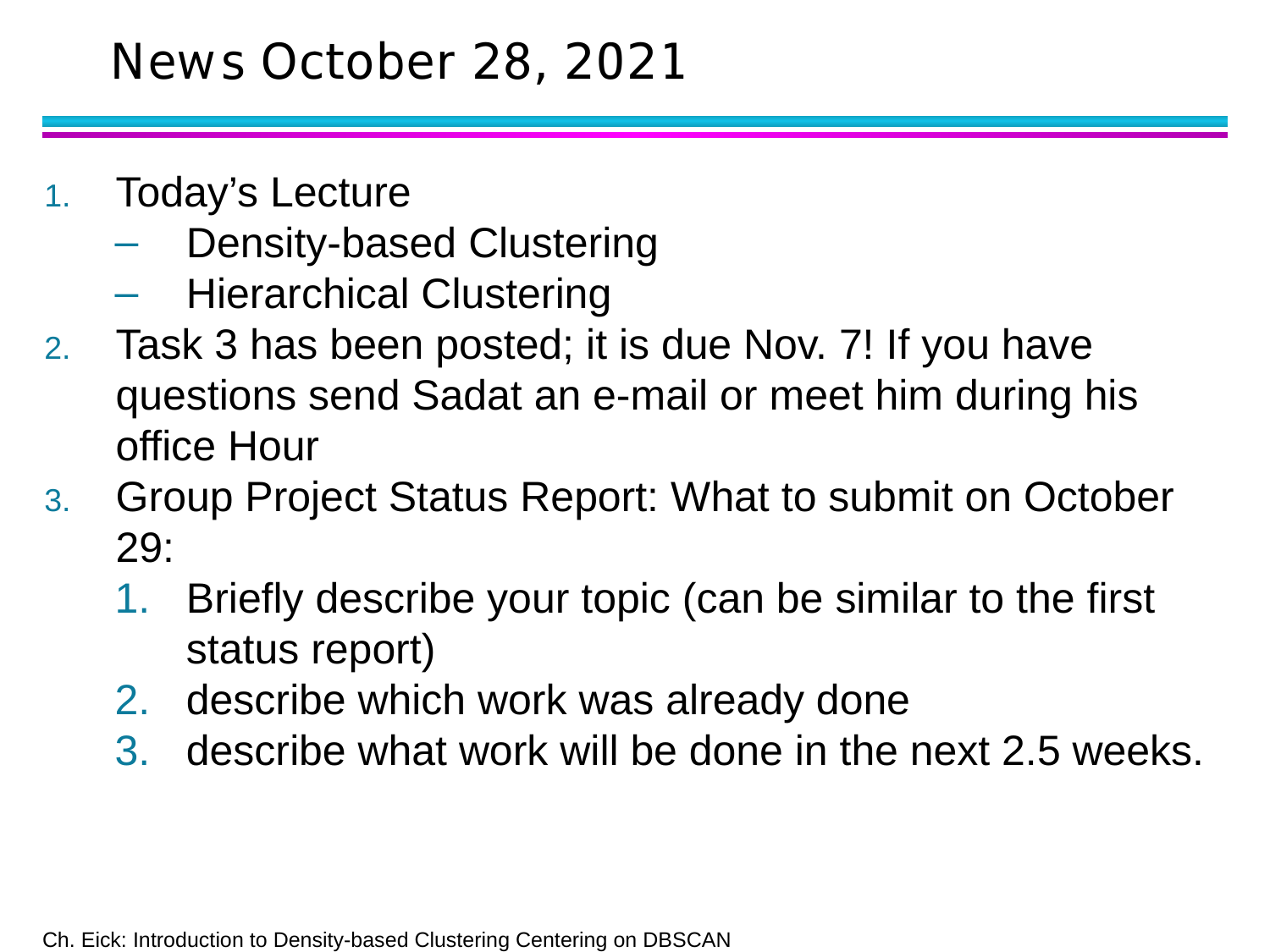

# News October 28, 2021
Today’s Lecture
Density-based Clustering
Hierarchical Clustering
Task 3 has been posted; it is due Nov. 7! If you have questions send Sadat an e-mail or meet him during his office Hour
Group Project Status Report: What to submit on October 29:
Briefly describe your topic (can be similar to the first status report)
describe which work was already done
describe what work will be done in the next 2.5 weeks.